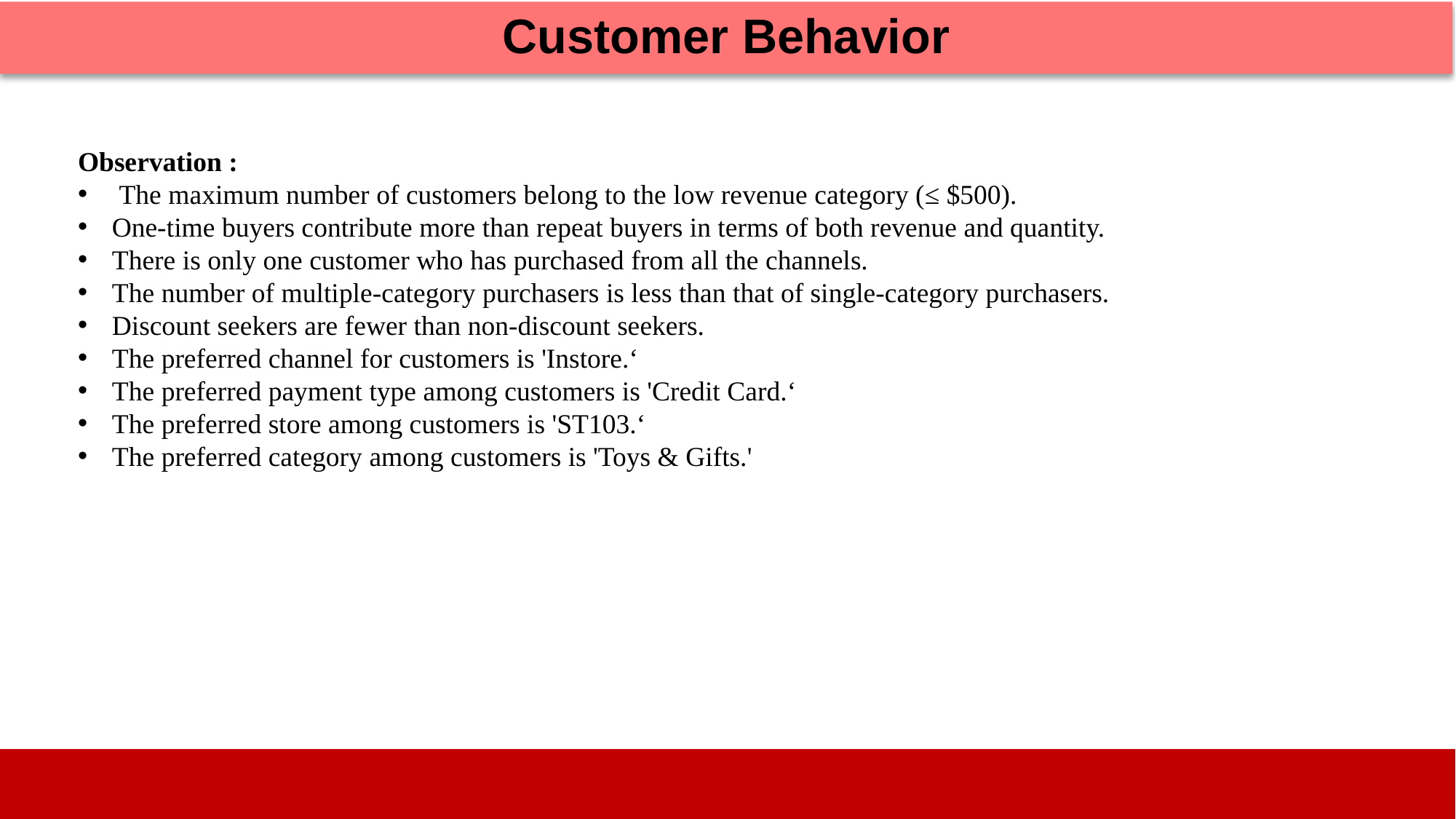

Customer Behavior
Observation :
 The maximum number of customers belong to the low revenue category (≤ $500).
One-time buyers contribute more than repeat buyers in terms of both revenue and quantity.
There is only one customer who has purchased from all the channels.
The number of multiple-category purchasers is less than that of single-category purchasers.
Discount seekers are fewer than non-discount seekers.
The preferred channel for customers is 'Instore.‘
The preferred payment type among customers is 'Credit Card.‘
The preferred store among customers is 'ST103.‘
The preferred category among customers is 'Toys & Gifts.'

Image source: icons8`